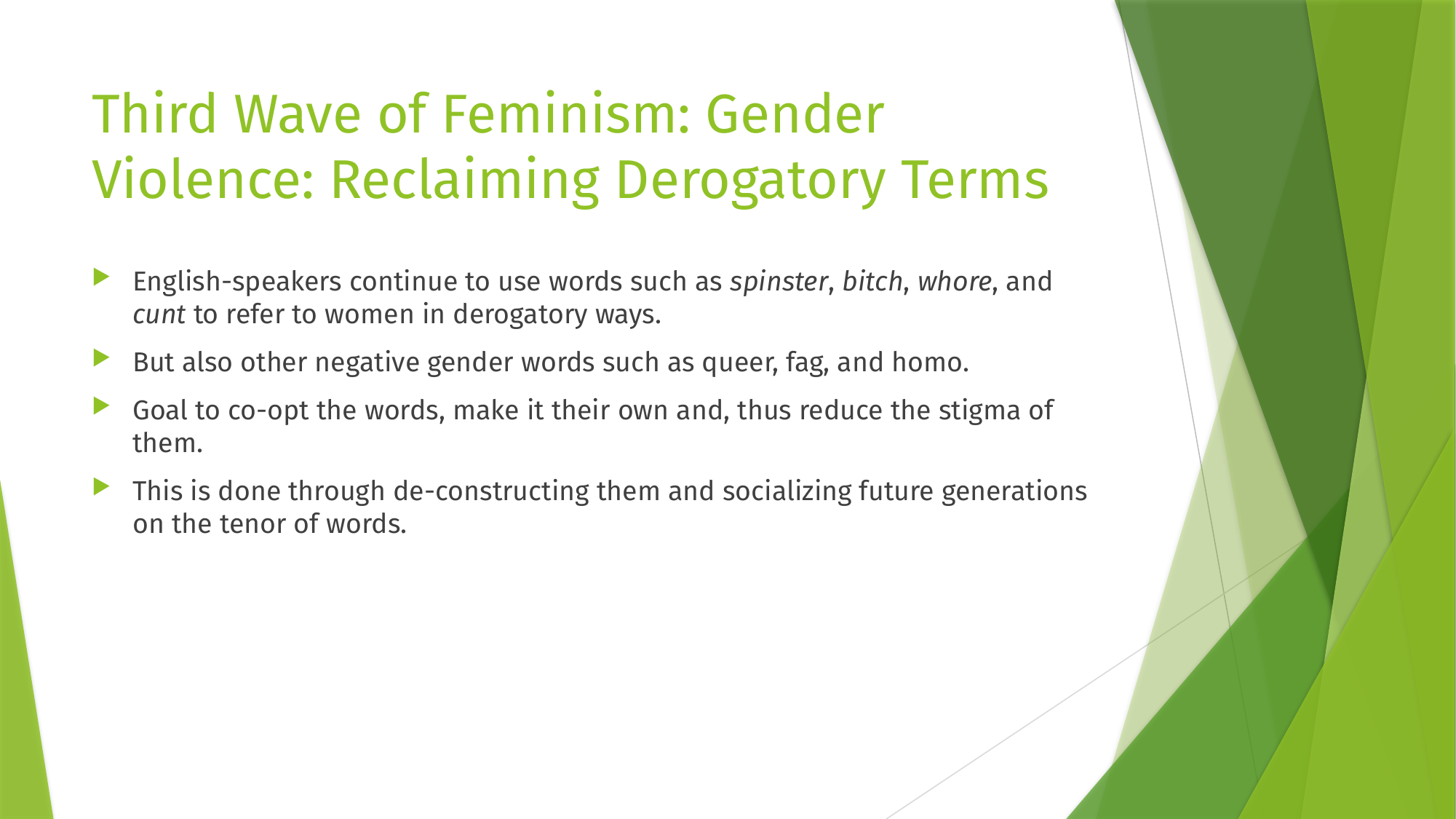

# Third Wave of Feminism: Gender Violence: Reclaiming Derogatory Terms
English-speakers continue to use words such as spinster, bitch, whore, and cunt to refer to women in derogatory ways.
But also other negative gender words such as queer, fag, and homo.
Goal to co-opt the words, make it their own and, thus reduce the stigma of them.
This is done through de-constructing them and socializing future generations on the tenor of words.